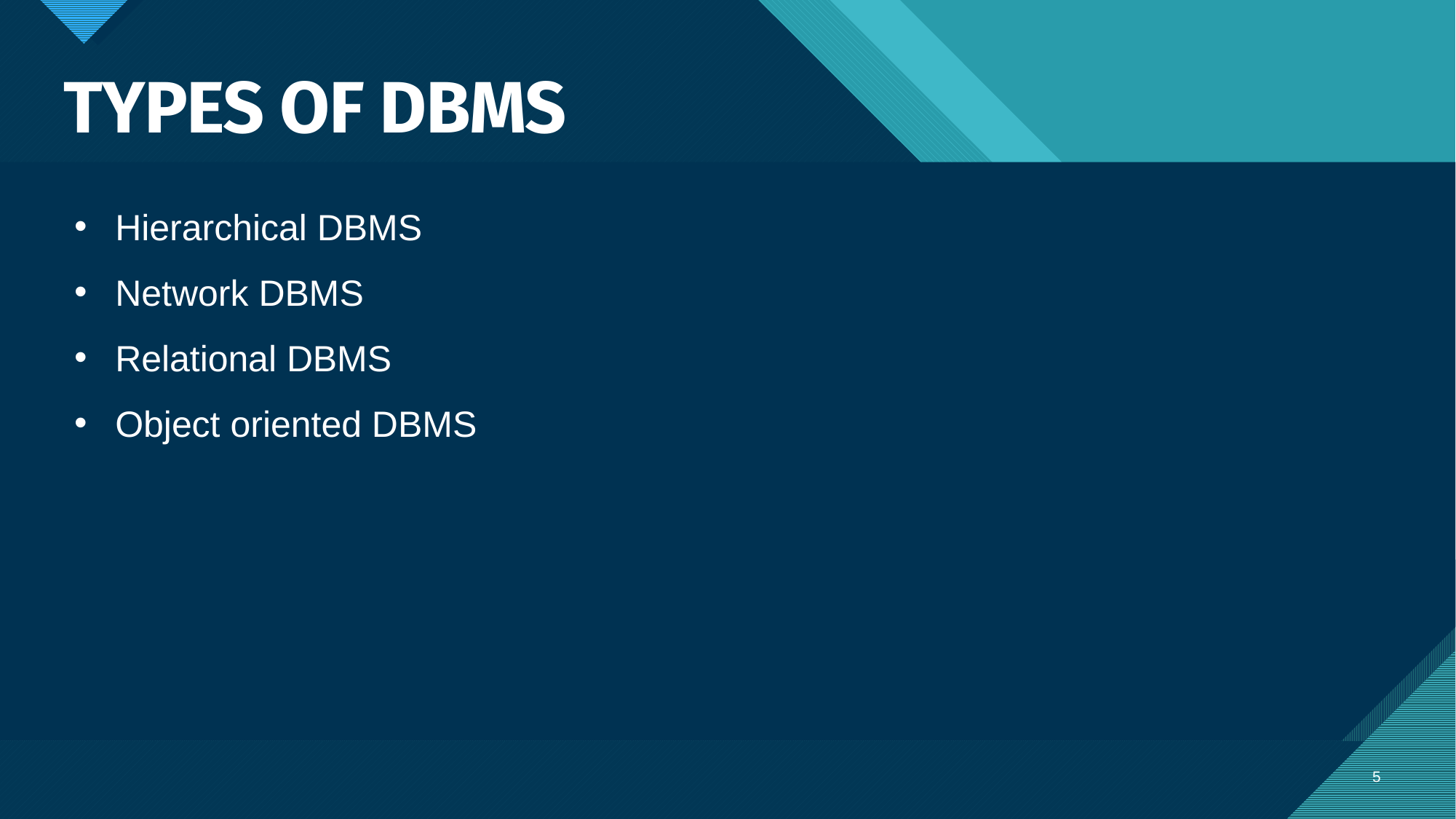

# TYPES OF DBMS
Hierarchical DBMS
Network DBMS
Relational DBMS
Object oriented DBMS
5